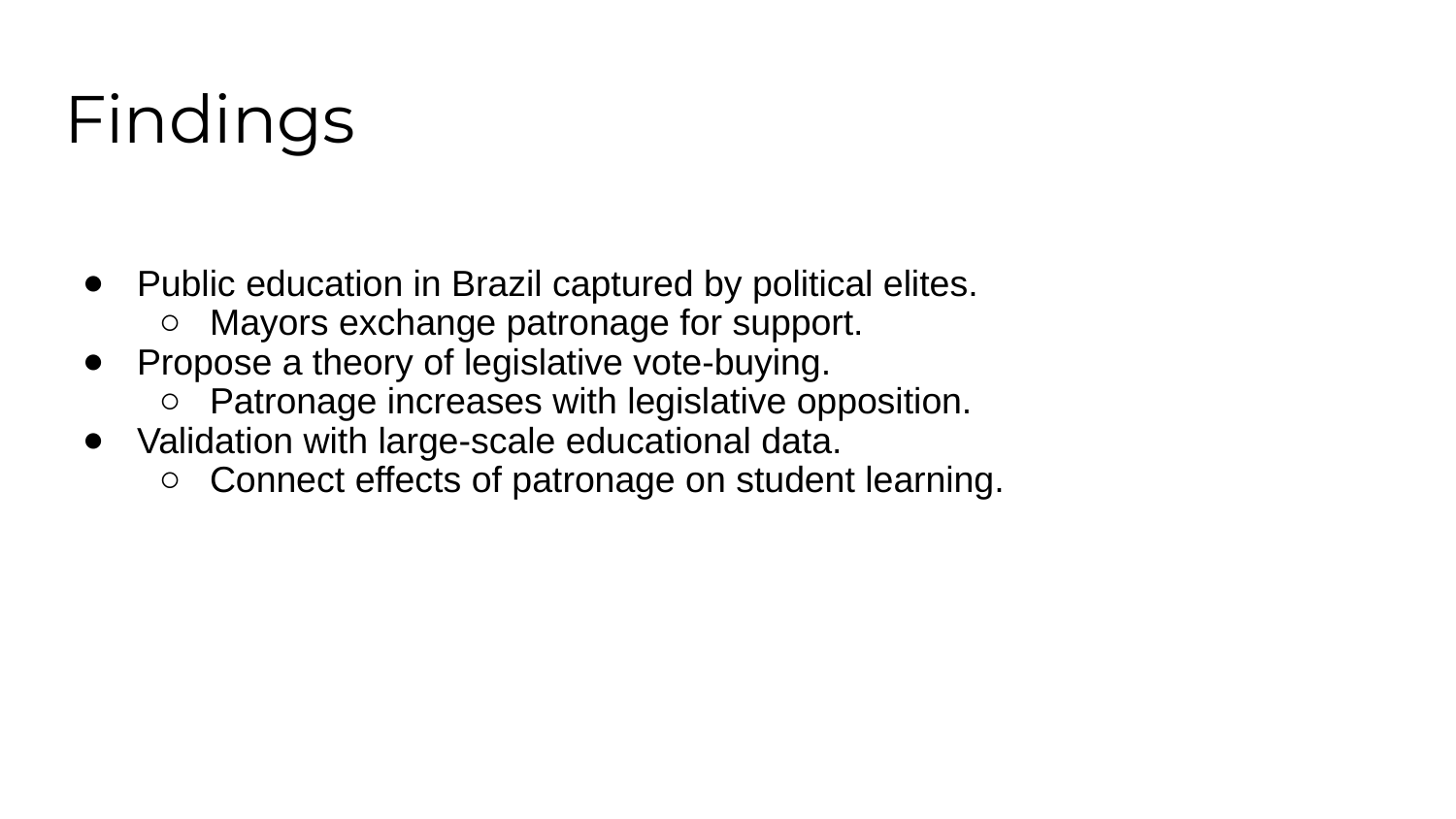

# Findings
Public education in Brazil captured by political elites.
Mayors exchange patronage for support.
Propose a theory of legislative vote-buying.
Patronage increases with legislative opposition.
Validation with large-scale educational data.
Connect effects of patronage on student learning.